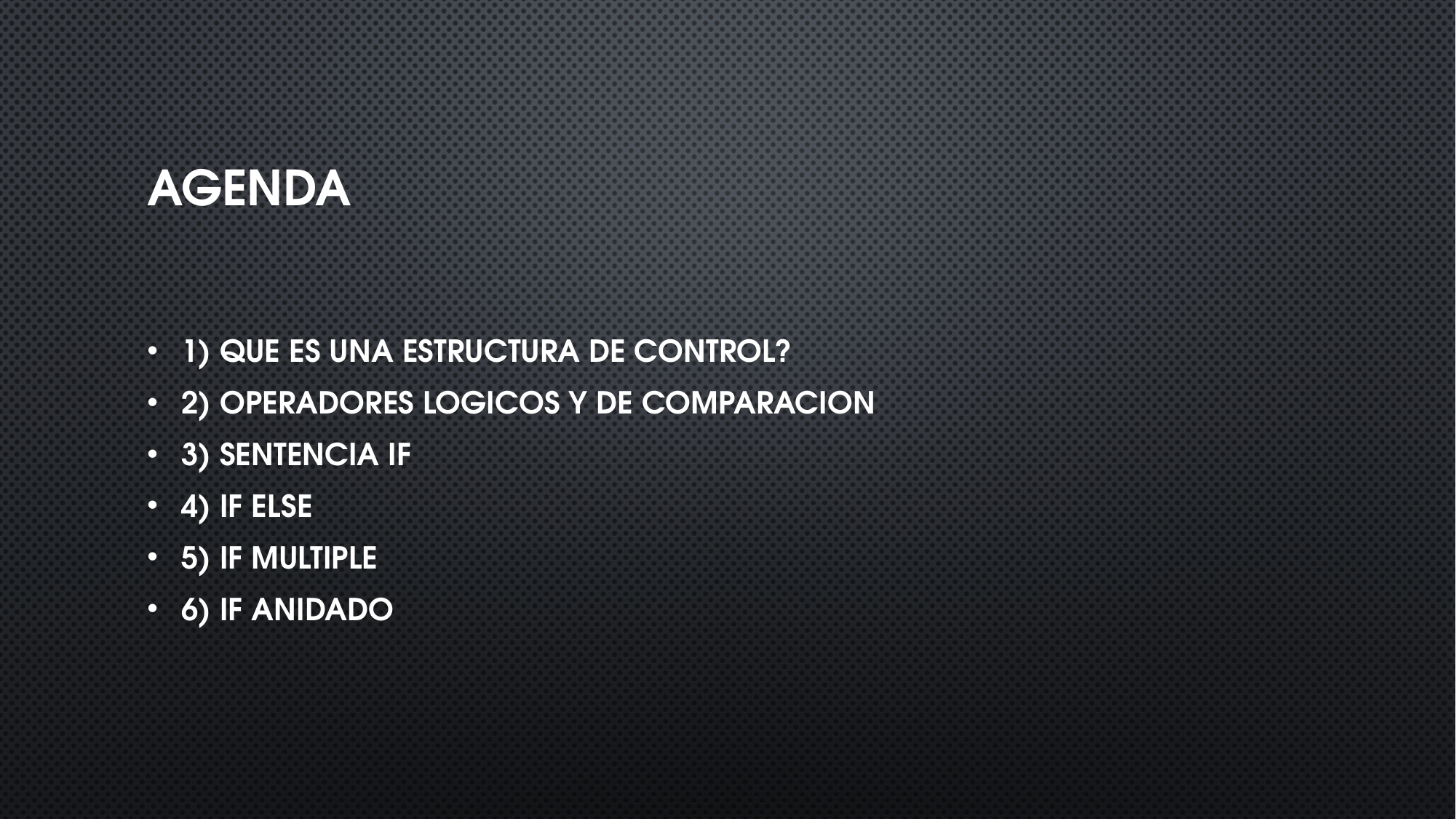

# Agenda
1) Que es una estructura de control?
2) Operadores Logicos y de comparacion
3) Sentencia IF
4) IF ELSE
5) if multiple
6) if anidado